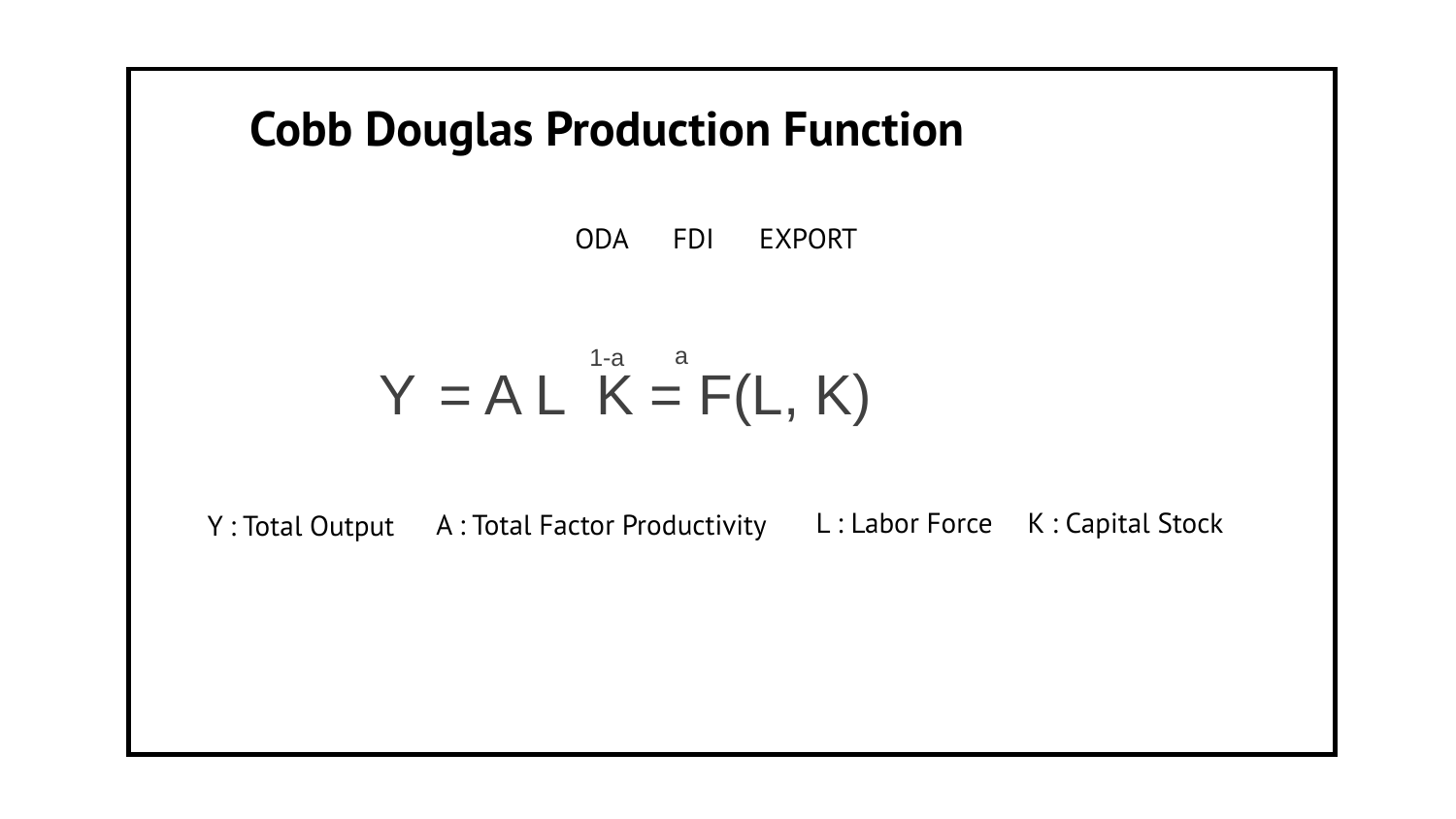

Cobb Douglas Production Function

ODA      FDI      EXPORT
Y  = A L  K = F(L, K)
a
1-a

L : Labor Force

K : Capital Stock

A : Total Factor Productivity

Y : Total Output